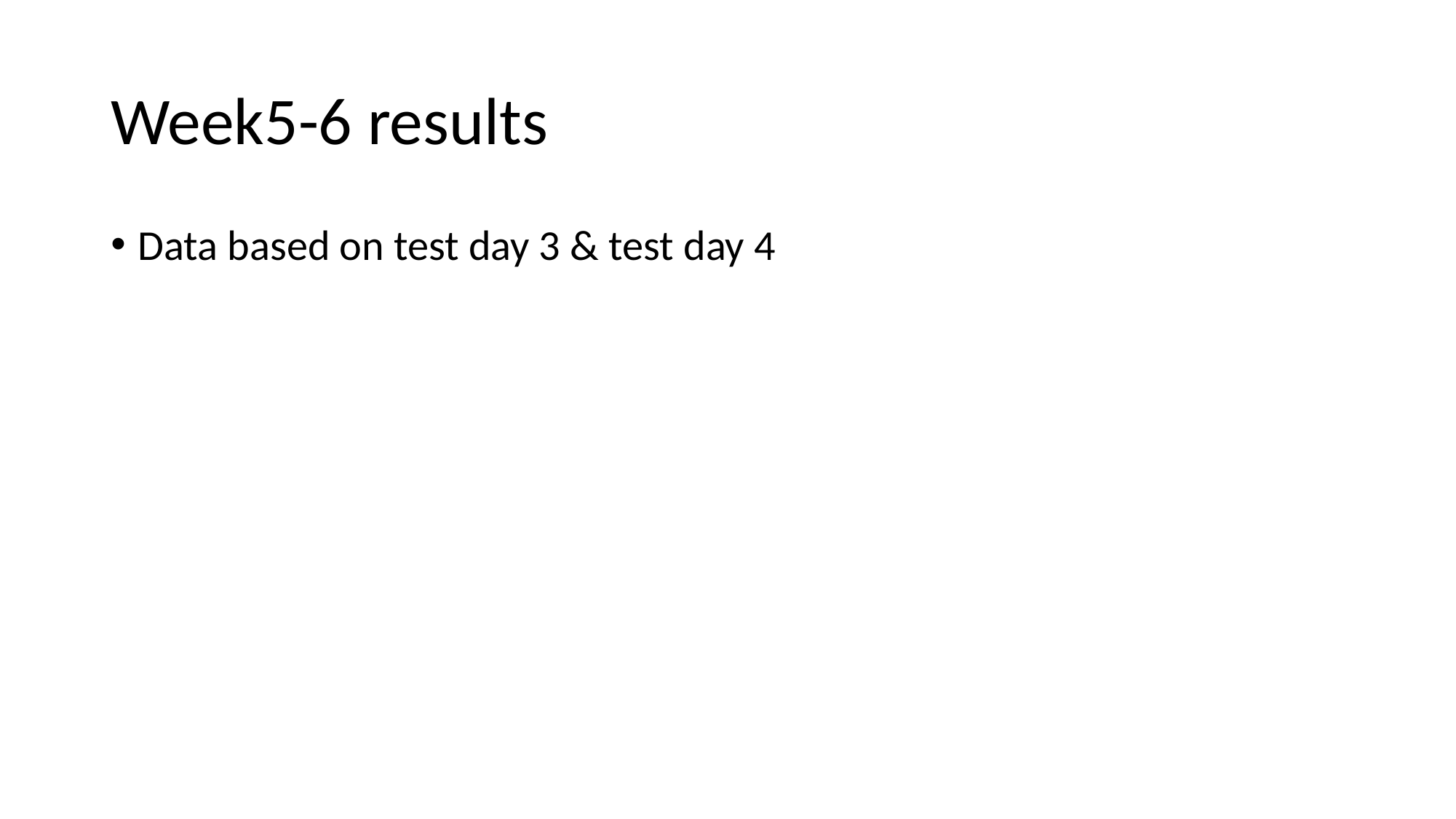

# Week5-6 results
Data based on test day 3 & test day 4